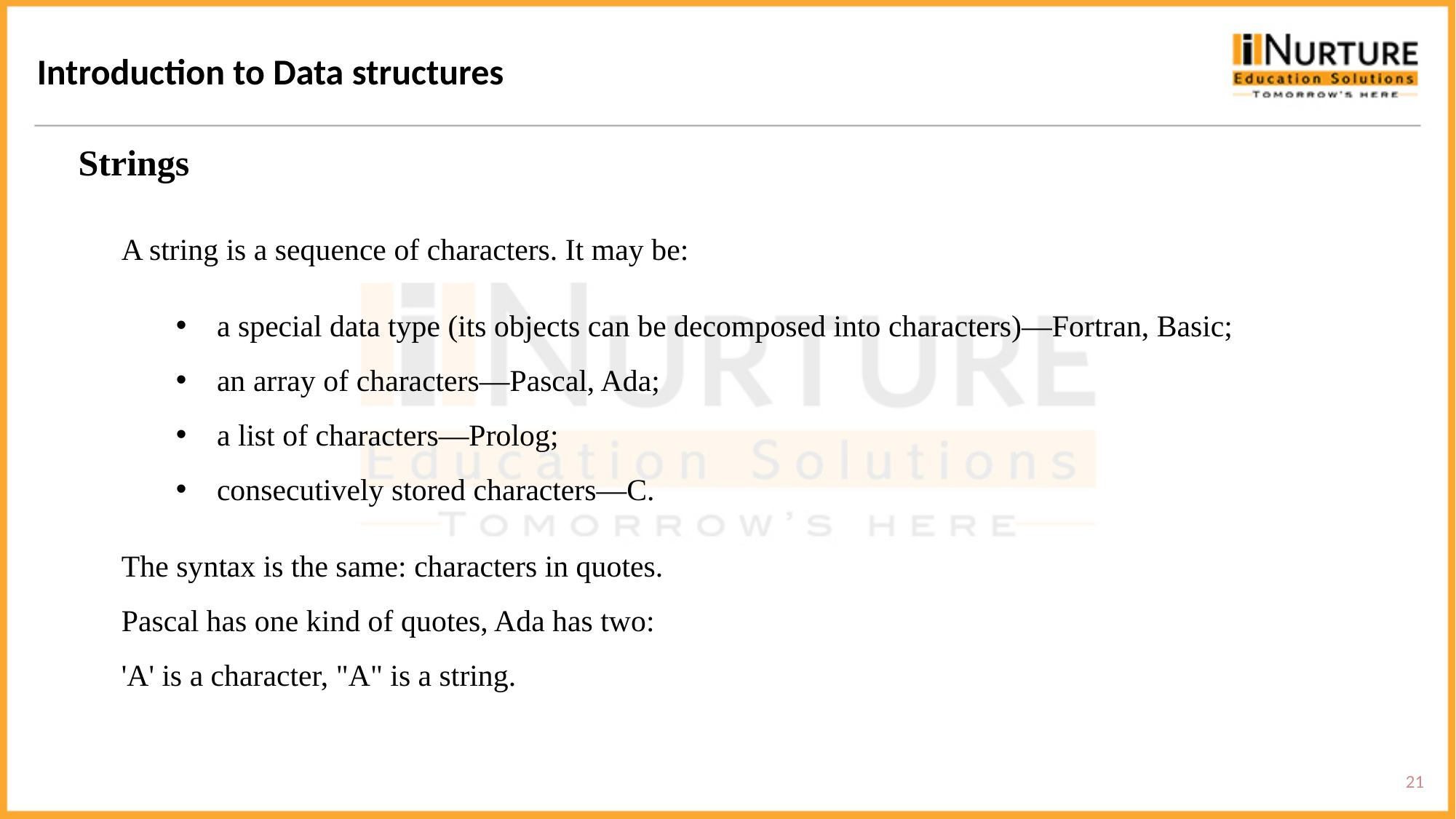

Introduction to Data structures
Strings

A string is a sequence of characters. It may be:

a special data type (its objects can be decomposed into characters)—Fortran, Basic;
an array of characters—Pascal, Ada;
a list of characters—Prolog;
consecutively stored characters—C.

The syntax is the same: characters in quotes.
Pascal has one kind of quotes, Ada has two:
'A' is a character, "A" is a string.

21